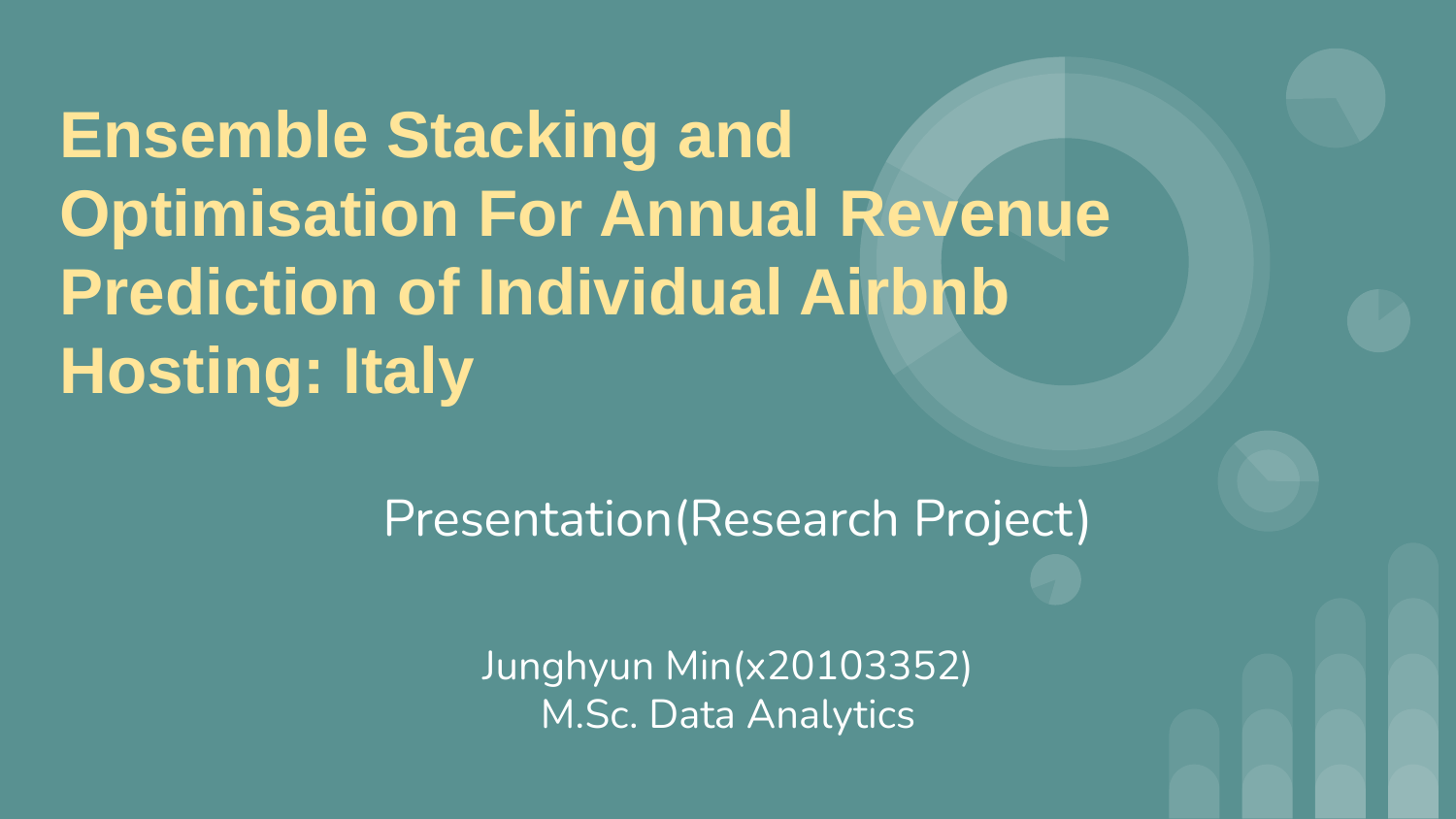

# Ensemble Stacking and Optimisation For Annual Revenue Prediction of Individual Airbnb Hosting: Italy

                        Presentation(Research Project)
Junghyun Min(x20103352)
M.Sc. Data Analytics